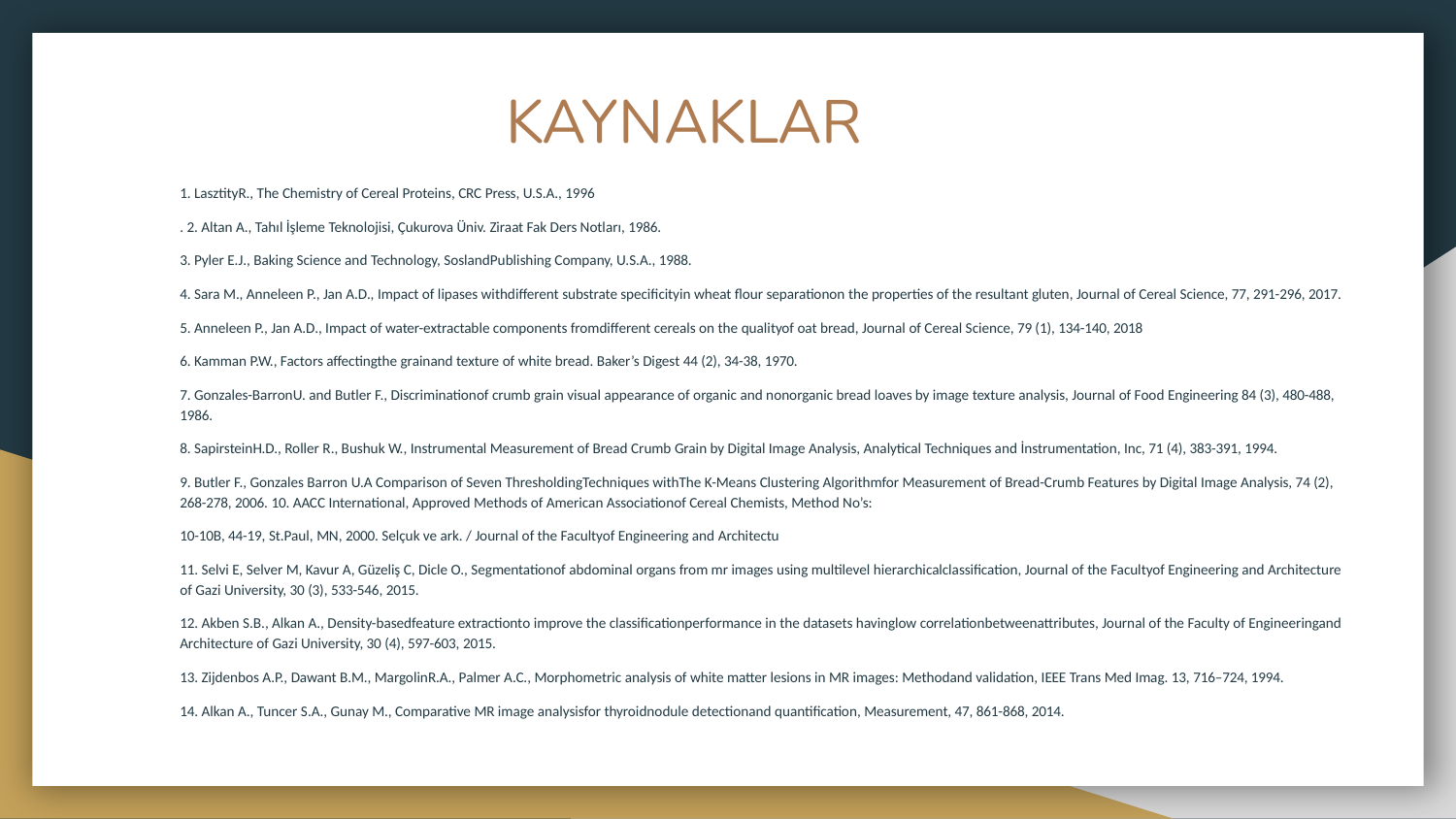

# KAYNAKLAR
1. LasztityR., The Chemistry of Cereal Proteins, CRC Press, U.S.A., 1996
. 2. Altan A., Tahıl İşleme Teknolojisi, Çukurova Üniv. Ziraat Fak Ders Notları, 1986.
3. Pyler E.J., Baking Science and Technology, SoslandPublishing Company, U.S.A., 1988.
4. Sara M., Anneleen P., Jan A.D., Impact of lipases withdifferent substrate specificityin wheat flour separationon the properties of the resultant gluten, Journal of Cereal Science, 77, 291-296, 2017.
5. Anneleen P., Jan A.D., Impact of water-extractable components fromdifferent cereals on the qualityof oat bread, Journal of Cereal Science, 79 (1), 134-140, 2018
6. Kamman P.W., Factors affectingthe grainand texture of white bread. Baker’s Digest 44 (2), 34-38, 1970.
7. Gonzales-BarronU. and Butler F., Discriminationof crumb grain visual appearance of organic and nonorganic bread loaves by image texture analysis, Journal of Food Engineering 84 (3), 480-488, 1986.
8. SapirsteinH.D., Roller R., Bushuk W., Instrumental Measurement of Bread Crumb Grain by Digital Image Analysis, Analytical Techniques and İnstrumentation, Inc, 71 (4), 383-391, 1994.
9. Butler F., Gonzales Barron U.A Comparison of Seven ThresholdingTechniques withThe K-Means Clustering Algorithmfor Measurement of Bread-Crumb Features by Digital Image Analysis, 74 (2), 268-278, 2006. 10. AACC International, Approved Methods of American Associationof Cereal Chemists, Method No’s:
10-10B, 44-19, St.Paul, MN, 2000. Selçuk ve ark. / Journal of the Facultyof Engineering and Architectu
11. Selvi E, Selver M, Kavur A, Güzeliş C, Dicle O., Segmentationof abdominal organs from mr images using multilevel hierarchicalclassification, Journal of the Facultyof Engineering and Architecture of Gazi University, 30 (3), 533-546, 2015.
12. Akben S.B., Alkan A., Density-basedfeature extractionto improve the classificationperformance in the datasets havinglow correlationbetweenattributes, Journal of the Faculty of Engineeringand Architecture of Gazi University, 30 (4), 597-603, 2015.
13. Zijdenbos A.P., Dawant B.M., MargolinR.A., Palmer A.C., Morphometric analysis of white matter lesions in MR images: Methodand validation, IEEE Trans Med Imag. 13, 716–724, 1994.
14. Alkan A., Tuncer S.A., Gunay M., Comparative MR image analysisfor thyroidnodule detectionand quantification, Measurement, 47, 861-868, 2014.